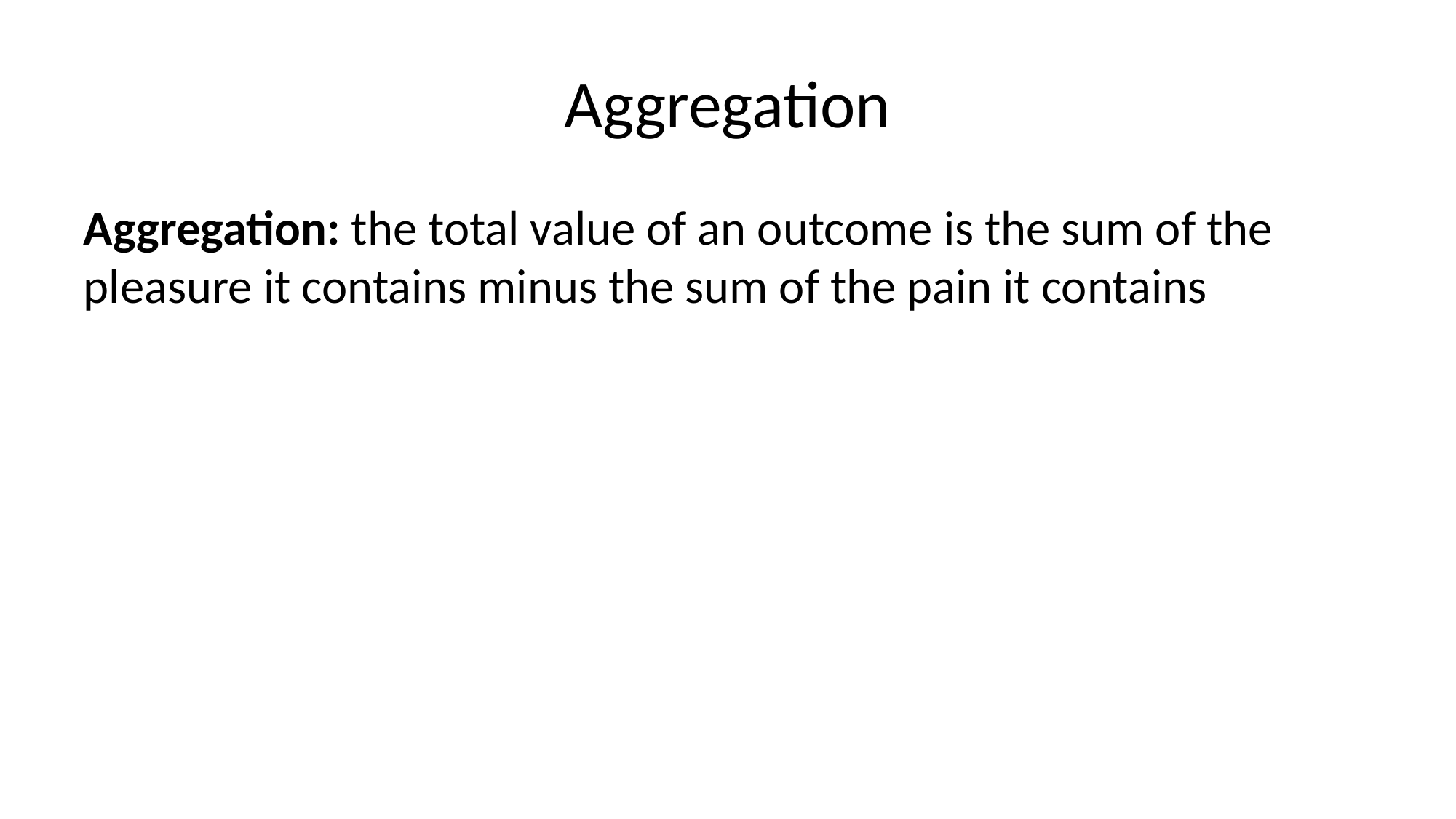

# Aggregation
Aggregation: the total value of an outcome is the sum of the pleasure it contains minus the sum of the pain it contains